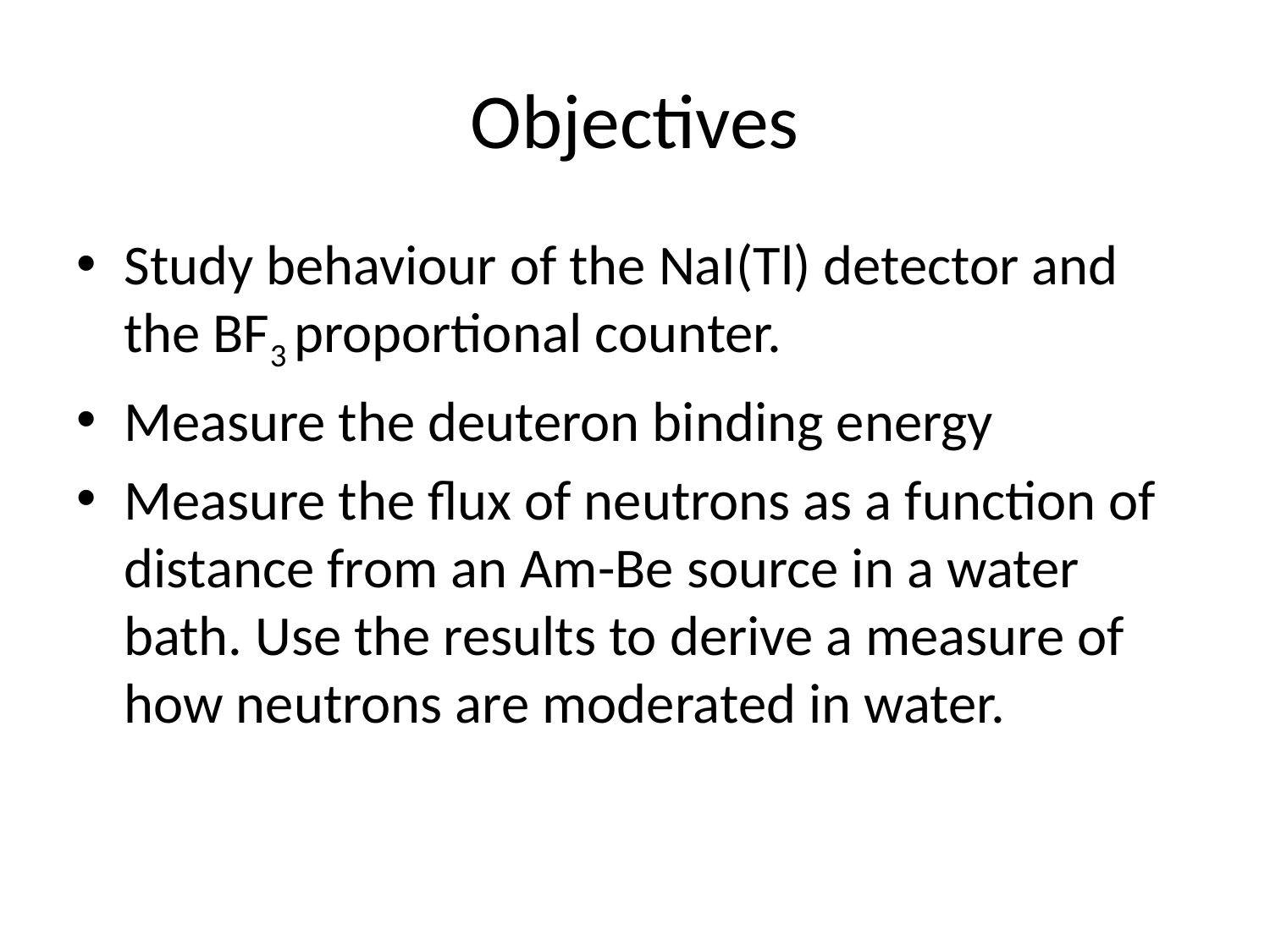

# Objectives
Study behaviour of the NaI(Tl) detector and the BF3 proportional counter.
Measure the deuteron binding energy
Measure the flux of neutrons as a function of distance from an Am-Be source in a water bath. Use the results to derive a measure of how neutrons are moderated in water.